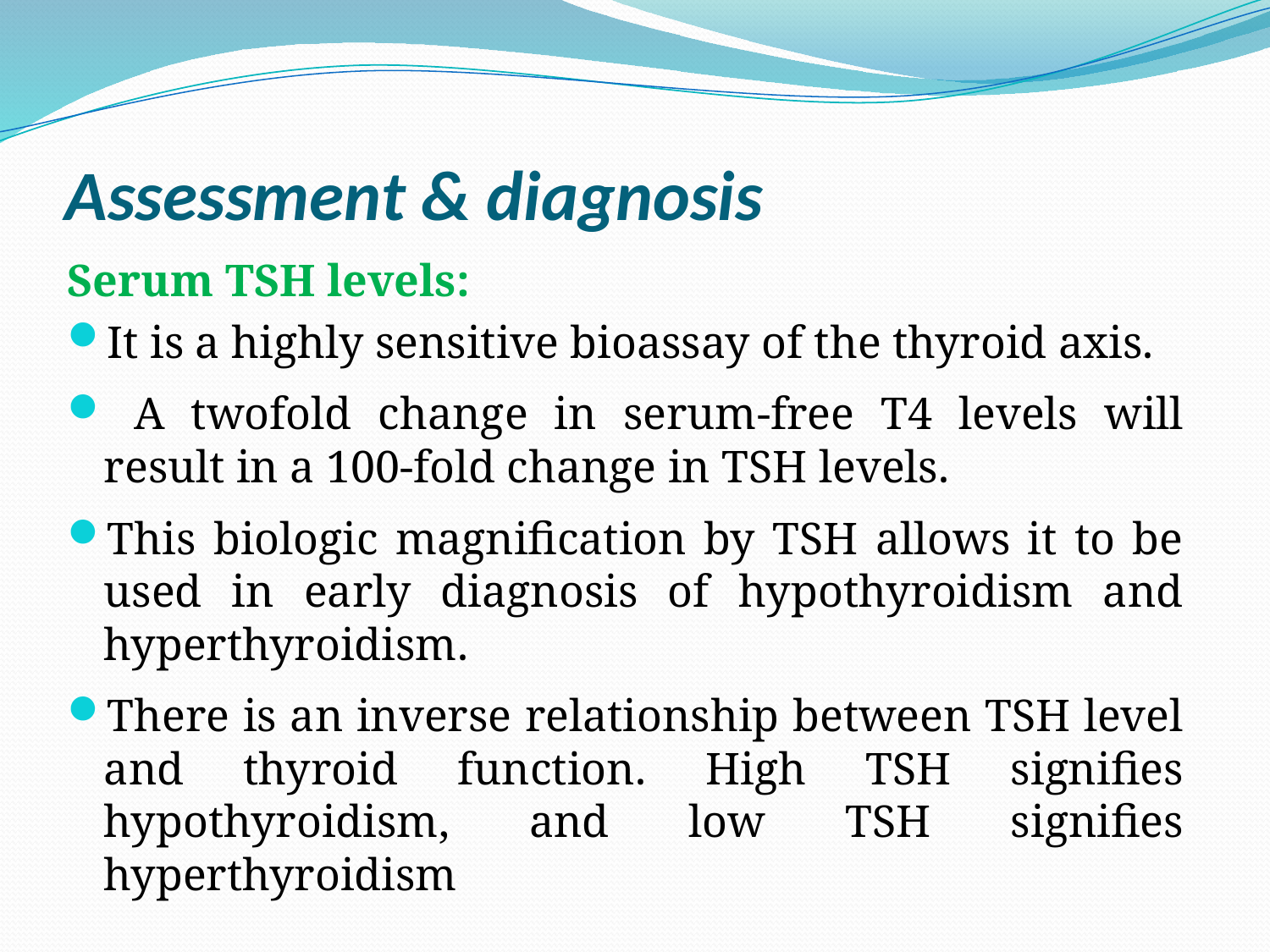

# Assessment & diagnosis
Serum TSH levels:
It is a highly sensitive bioassay of the thyroid axis.
 A twofold change in serum-free T4 levels will result in a 100-fold change in TSH levels.
This biologic magnification by TSH allows it to be used in early diagnosis of hypothyroidism and hyperthyroidism.
There is an inverse relationship between TSH level and thyroid function. High TSH signifies hypothyroidism, and low TSH signifies hyperthyroidism